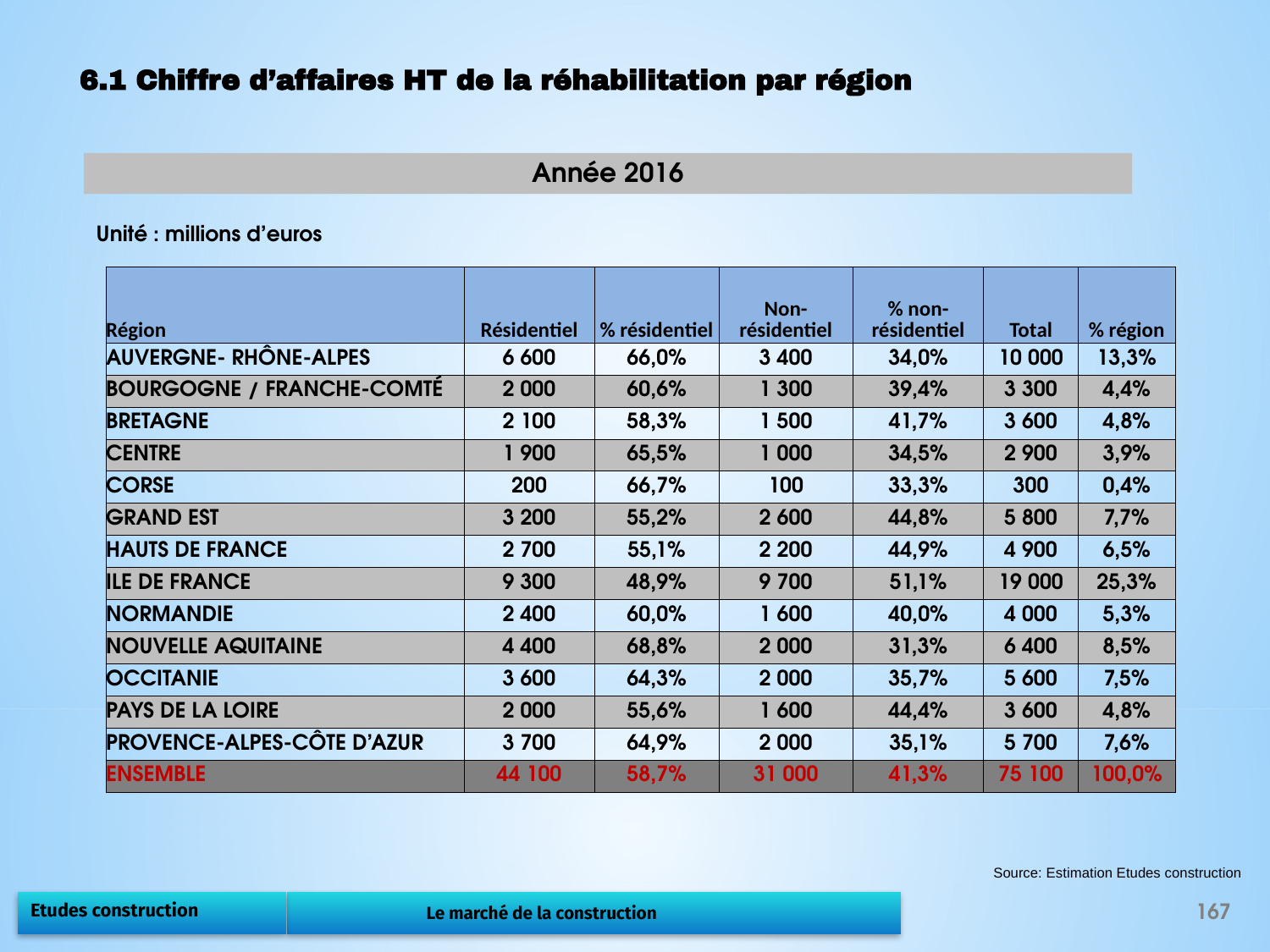

6.1 Chiffre d’affaires HT de la réhabilitation par région
Année 2016
Unité : millions d’euros
| Région | Résidentiel | % résidentiel | Non-résidentiel | % non- résidentiel | Total | % région |
| --- | --- | --- | --- | --- | --- | --- |
| AUVERGNE- RHÔNE-ALPES | 6 600 | 66,0% | 3 400 | 34,0% | 10 000 | 13,3% |
| BOURGOGNE / FRANCHE-COMTÉ | 2 000 | 60,6% | 1 300 | 39,4% | 3 300 | 4,4% |
| BRETAGNE | 2 100 | 58,3% | 1 500 | 41,7% | 3 600 | 4,8% |
| CENTRE | 1 900 | 65,5% | 1 000 | 34,5% | 2 900 | 3,9% |
| CORSE | 200 | 66,7% | 100 | 33,3% | 300 | 0,4% |
| GRAND EST | 3 200 | 55,2% | 2 600 | 44,8% | 5 800 | 7,7% |
| HAUTS DE FRANCE | 2 700 | 55,1% | 2 200 | 44,9% | 4 900 | 6,5% |
| ILE DE FRANCE | 9 300 | 48,9% | 9 700 | 51,1% | 19 000 | 25,3% |
| NORMANDIE | 2 400 | 60,0% | 1 600 | 40,0% | 4 000 | 5,3% |
| NOUVELLE AQUITAINE | 4 400 | 68,8% | 2 000 | 31,3% | 6 400 | 8,5% |
| OCCITANIE | 3 600 | 64,3% | 2 000 | 35,7% | 5 600 | 7,5% |
| PAYS DE LA LOIRE | 2 000 | 55,6% | 1 600 | 44,4% | 3 600 | 4,8% |
| PROVENCE-ALPES-CÔTE D’AZUR | 3 700 | 64,9% | 2 000 | 35,1% | 5 700 | 7,6% |
| ENSEMBLE | 44 100 | 58,7% | 31 000 | 41,3% | 75 100 | 100,0% |
Source: Estimation Etudes construction
167